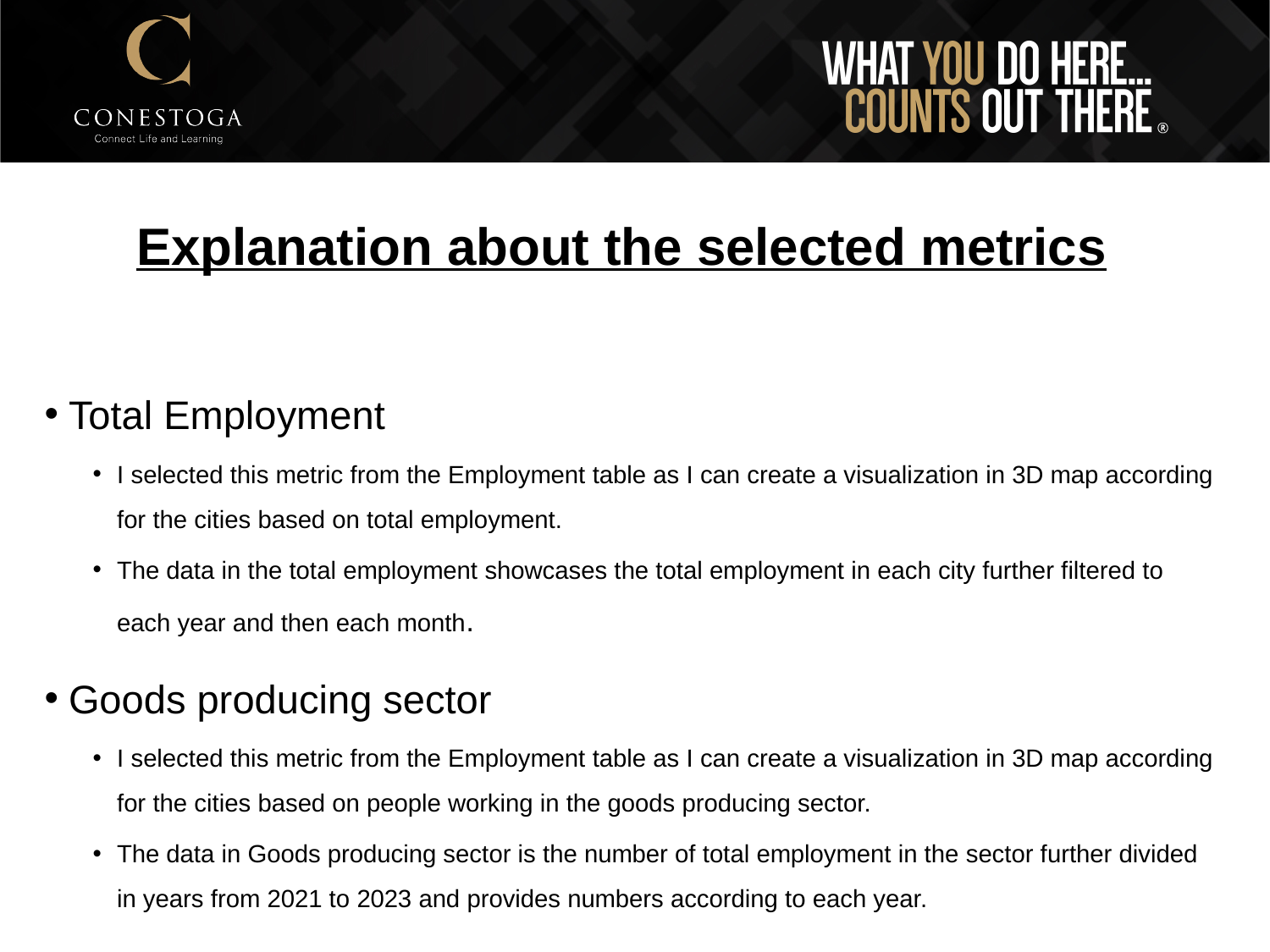

# Explanation about the selected metrics
Total Employment
I selected this metric from the Employment table as I can create a visualization in 3D map according for the cities based on total employment.
The data in the total employment showcases the total employment in each city further filtered to each year and then each month.
Goods producing sector
I selected this metric from the Employment table as I can create a visualization in 3D map according for the cities based on people working in the goods producing sector.
The data in Goods producing sector is the number of total employment in the sector further divided in years from 2021 to 2023 and provides numbers according to each year.